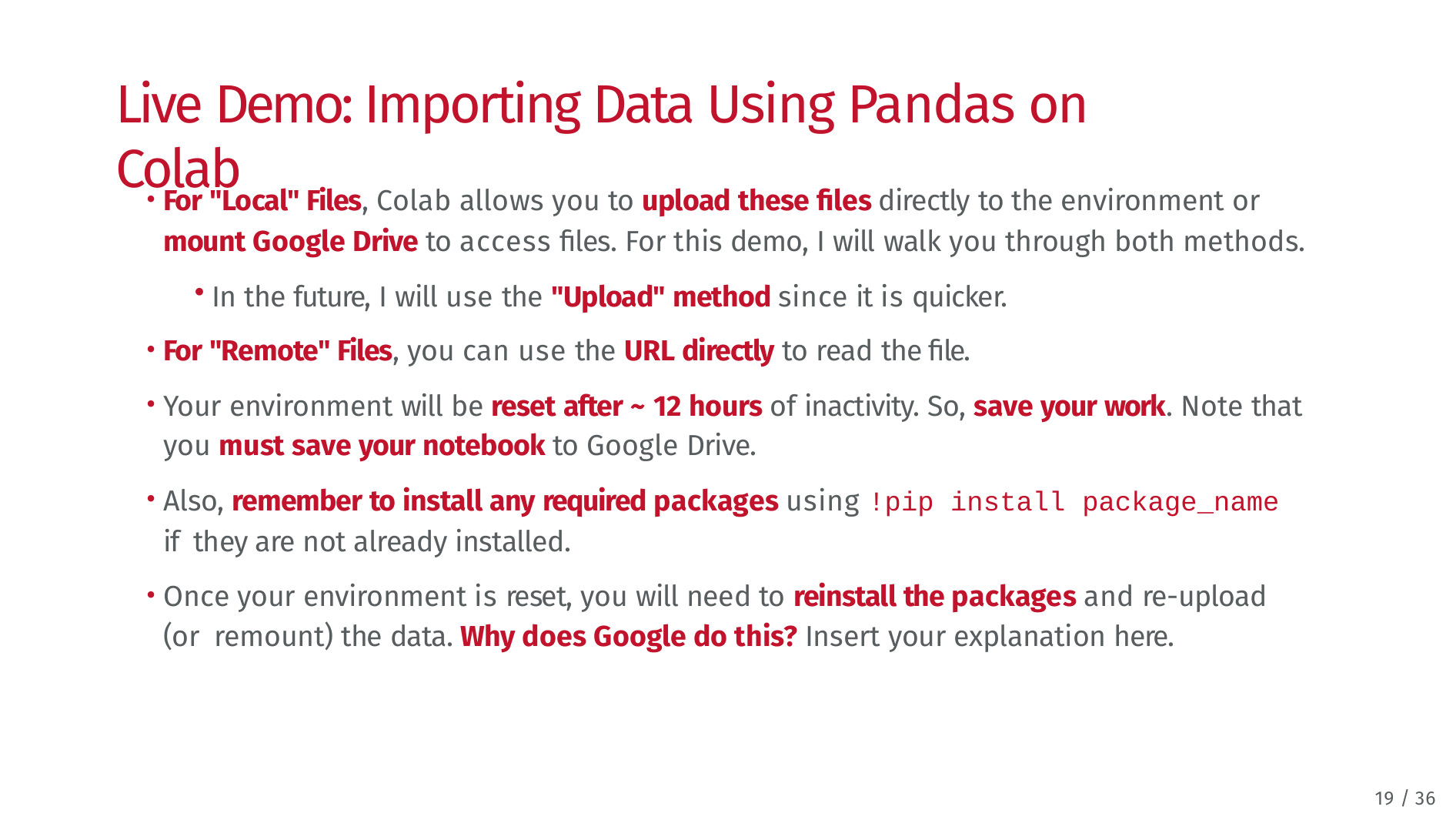

# Live Demo: Importing Data Using Pandas on Colab
For "Local" Files, Colab allows you to upload these files directly to the environment or
mount Google Drive to access files. For this demo, I will walk you through both methods.
In the future, I will use the "Upload" method since it is quicker.
For "Remote" Files, you can use the URL directly to read the file.
Your environment will be reset after ~ 12 hours of inactivity. So, save your work. Note that  you must save your notebook to Google Drive.
Also, remember to install any required packages using !pip install package_name if  they are not already installed.
Once your environment is reset, you will need to reinstall the packages and re-upload (or  remount) the data. Why does Google do this? Insert your explanation here.
19 / 36